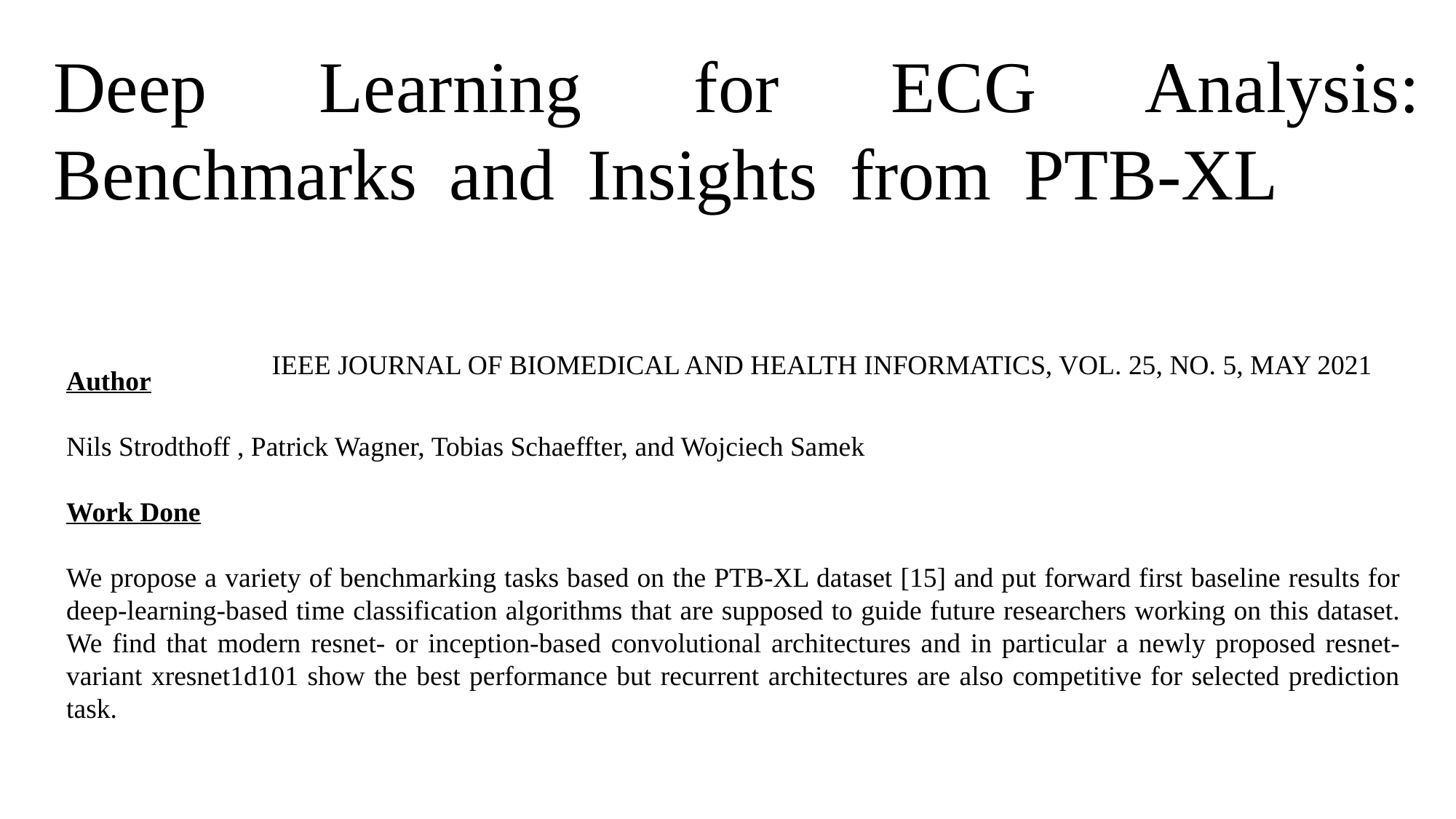

Deep Learning for ECG Analysis: Benchmarks and Insights from PTB-XL
		IEEE JOURNAL OF BIOMEDICAL AND HEALTH INFORMATICS, VOL. 25, NO. 5, MAY 2021

Author

Nils Strodthoff , Patrick Wagner, Tobias Schaeffter, and Wojciech Samek

Work Done

We propose a variety of benchmarking tasks based on the PTB-XL dataset [15] and put forward first baseline results for deep-learning-based time classification algorithms that are supposed to guide future researchers working on this dataset. We find that modern resnet- or inception-based convolutional architectures and in particular a newly proposed resnet-variant xresnet1d101 show the best performance but recurrent architectures are also competitive for selected prediction task.